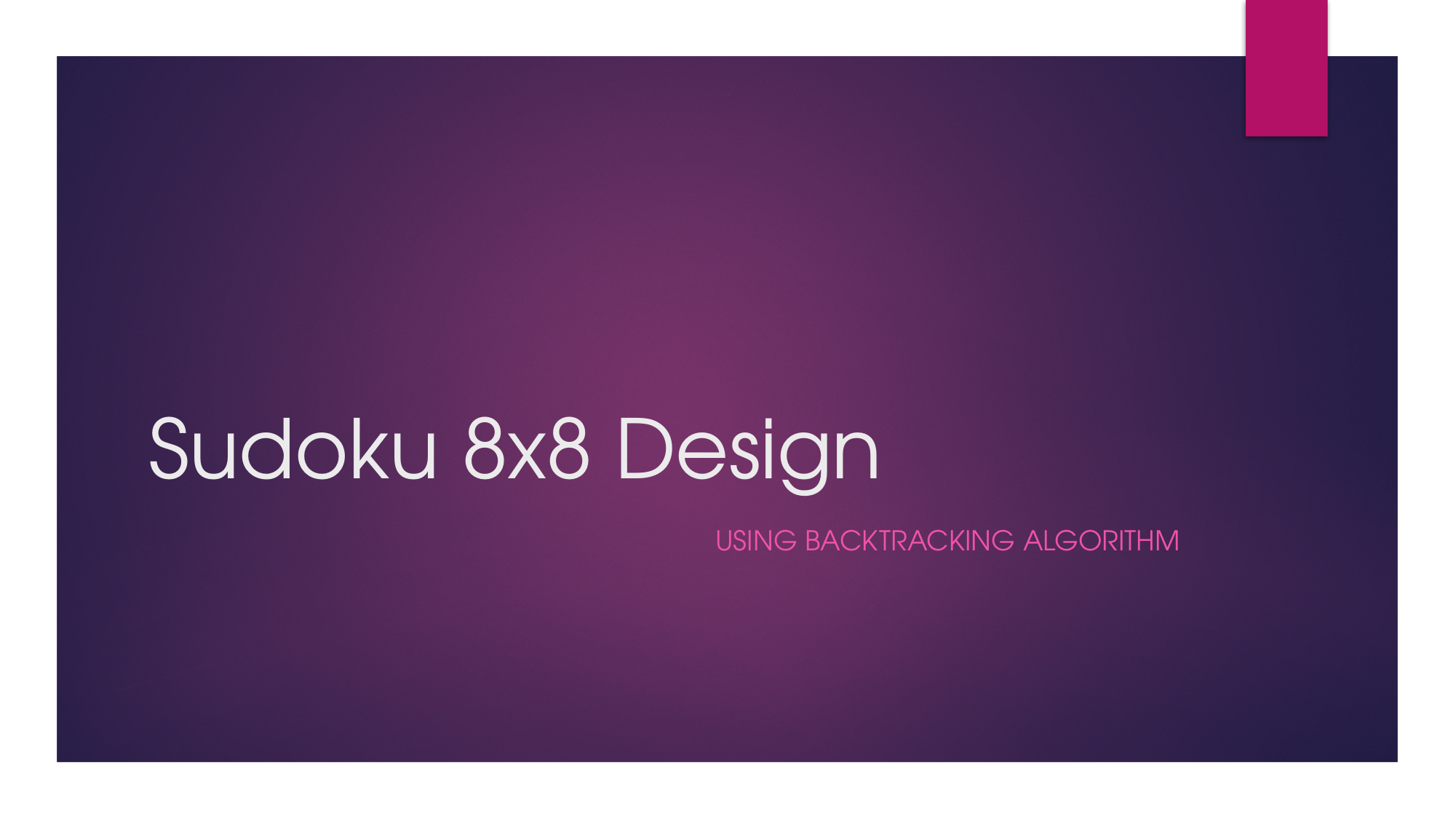

# Sudoku 8x8 Design
Using backtracking algorithm